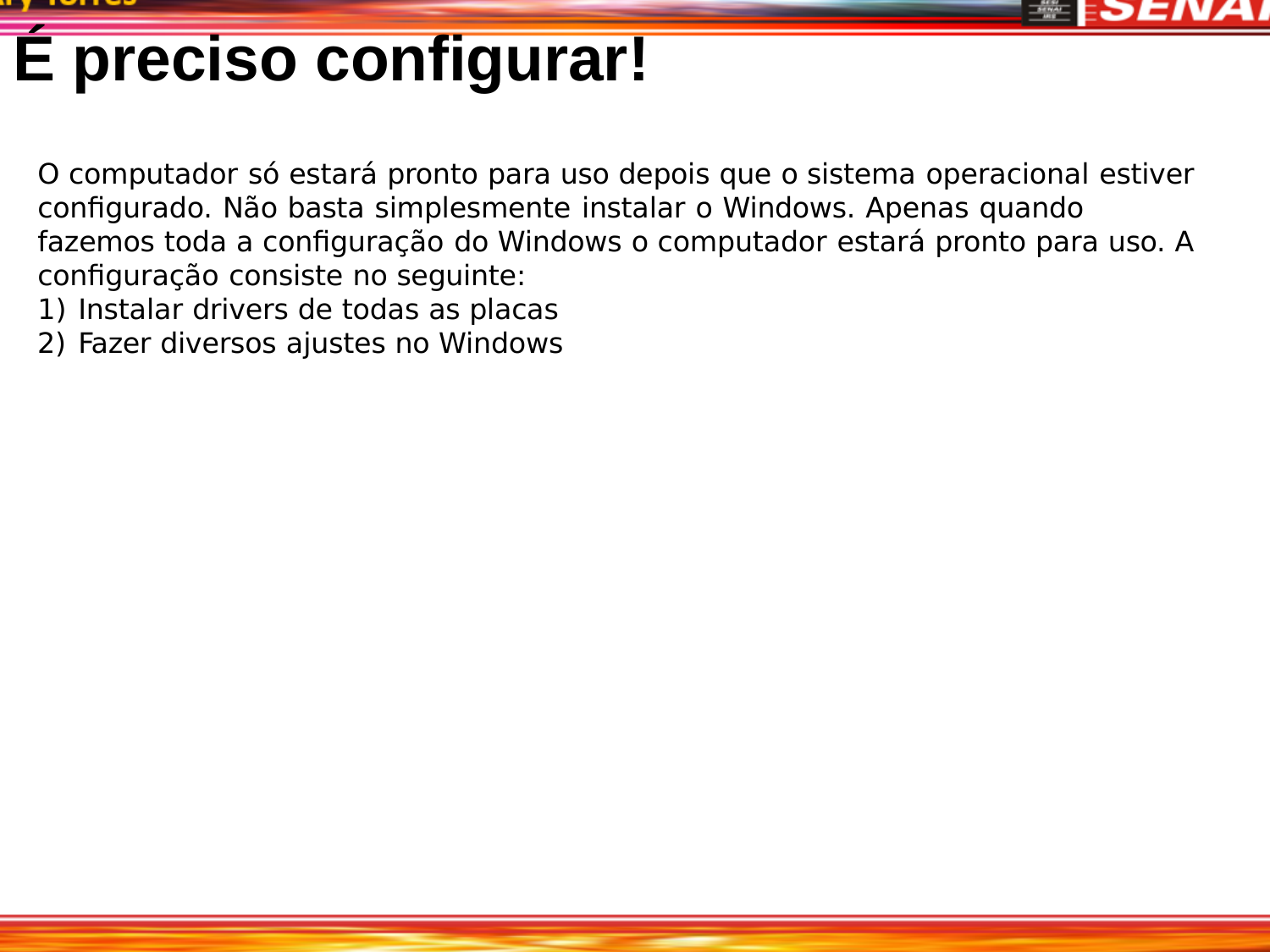

# É preciso configurar!
O computador só estará pronto para uso depois que o sistema operacional estiver  configurado. Não basta simplesmente instalar o Windows. Apenas quando  fazemos toda a configuração do Windows o computador estará pronto para uso. A  configuração consiste no seguinte:
Instalar drivers de todas as placas
Fazer diversos ajustes no Windows